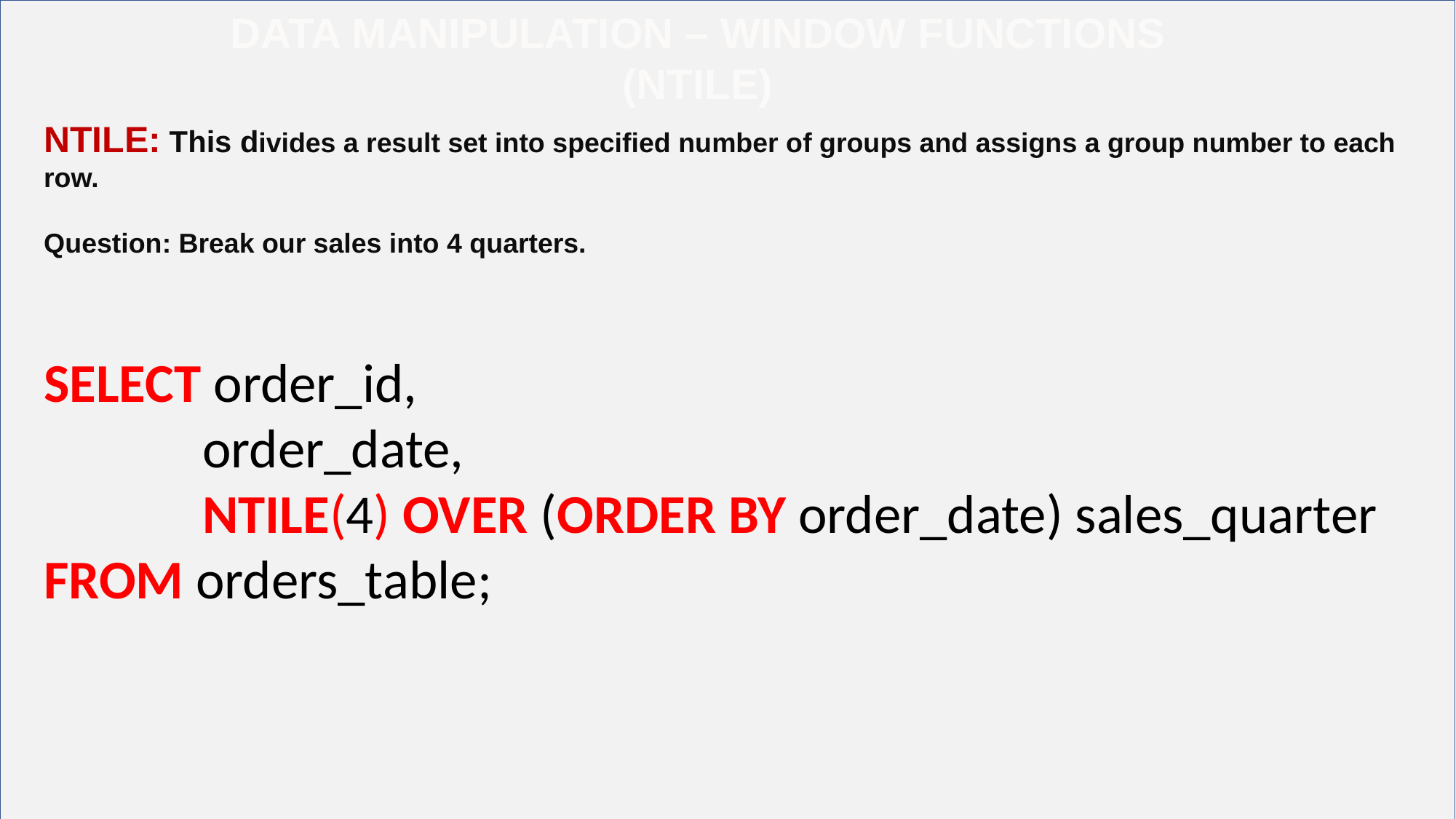

DATA MANIPULATION – WINDOW FUNCTIONS
(NTILE)
# Your best quote that reflects your approach… “It’s one small step for man, one giant leap for mankind.”
NTILE: This divides a result set into specified number of groups and assigns a group number to each row.

Question: Break our sales into 4 quarters.
SELECT order_id,
	    order_date,
	    NTILE(4) OVER (ORDER BY order_date) sales_quarter
FROM orders_table;